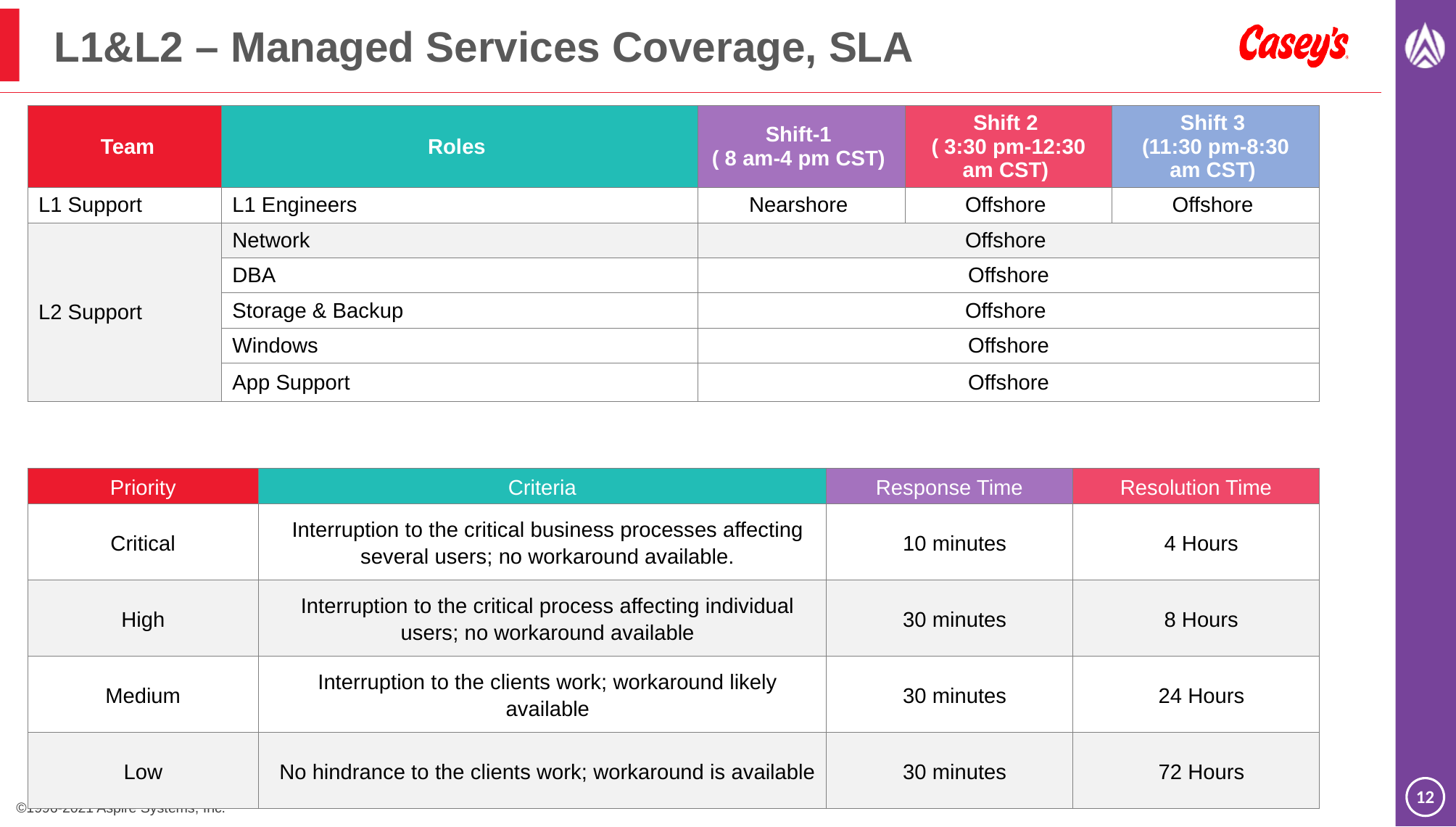

# L1&L2 – Managed Services Coverage, SLA
| Team | Roles | Shift-1  ( 8 am-4 pm CST) | Shift 2  ( 3:30 pm-12:30 am CST) | Shift 3  (11:30 pm-8:30 am CST) |
| --- | --- | --- | --- | --- |
| L1 Support | L1 Engineers | Nearshore | Offshore | Offshore |
| L2 Support | Network | Offshore |  |  |
|  | DBA | Offshore |  |  |
|  | Storage & Backup | Offshore |  |  |
|  | Windows | Offshore |  |  |
|  | App Support | Offshore |  |  |
| Priority | Criteria | Response Time | Resolution Time |
| --- | --- | --- | --- |
| Critical | Interruption to the critical business processes affecting several users; no workaround available. | 10 minutes | 4 Hours |
| High | Interruption to the critical process affecting individual users; no workaround available | 30 minutes | 8 Hours |
| Medium | Interruption to the clients work; workaround likely available | 30 minutes | 24 Hours |
| Low | No hindrance to the clients work; workaround is available | 30 minutes | 72 Hours |